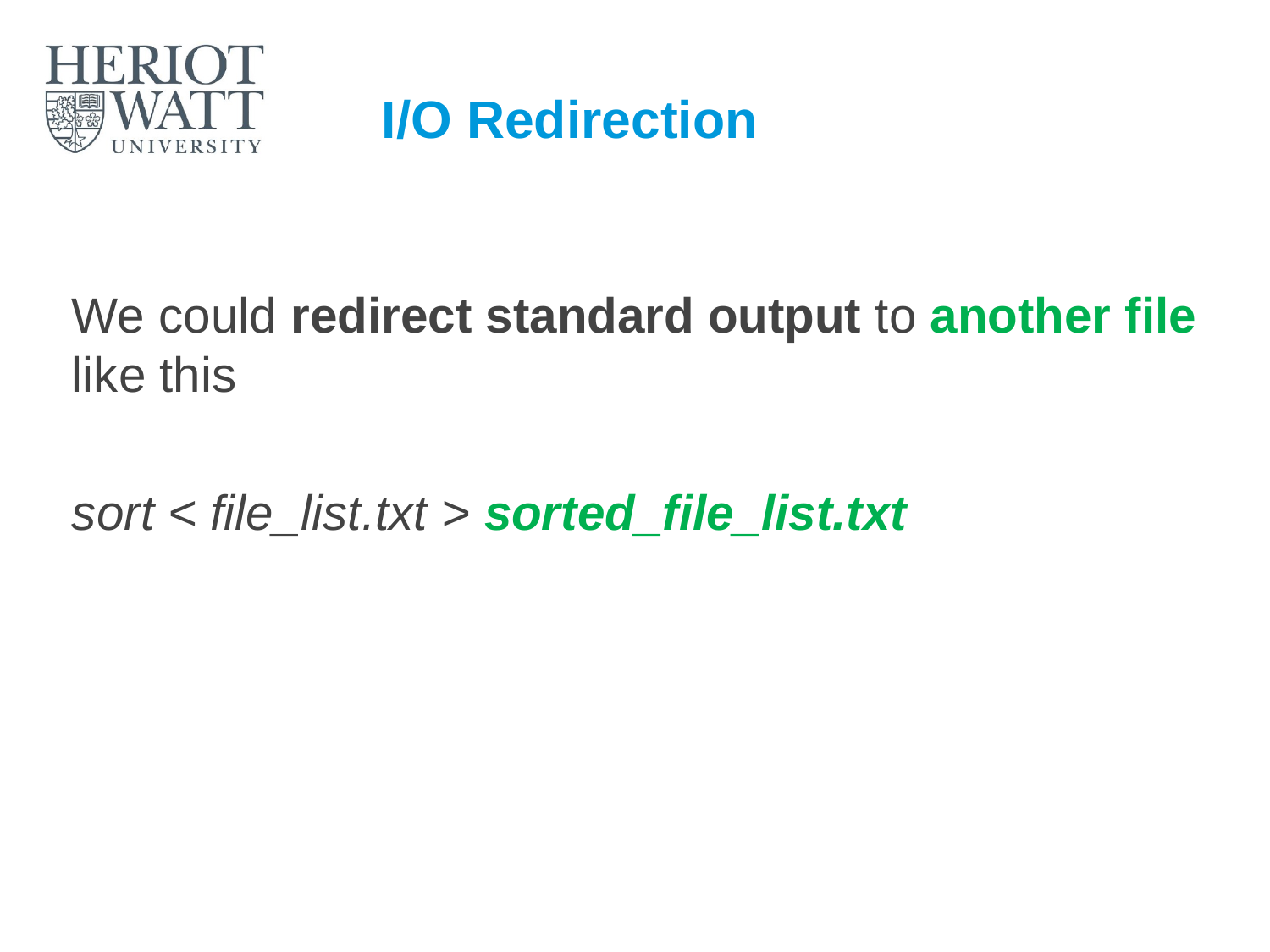

# I/O Redirection
We could redirect standard output to another file like this

sort < file_list.txt > sorted_file_list.txt